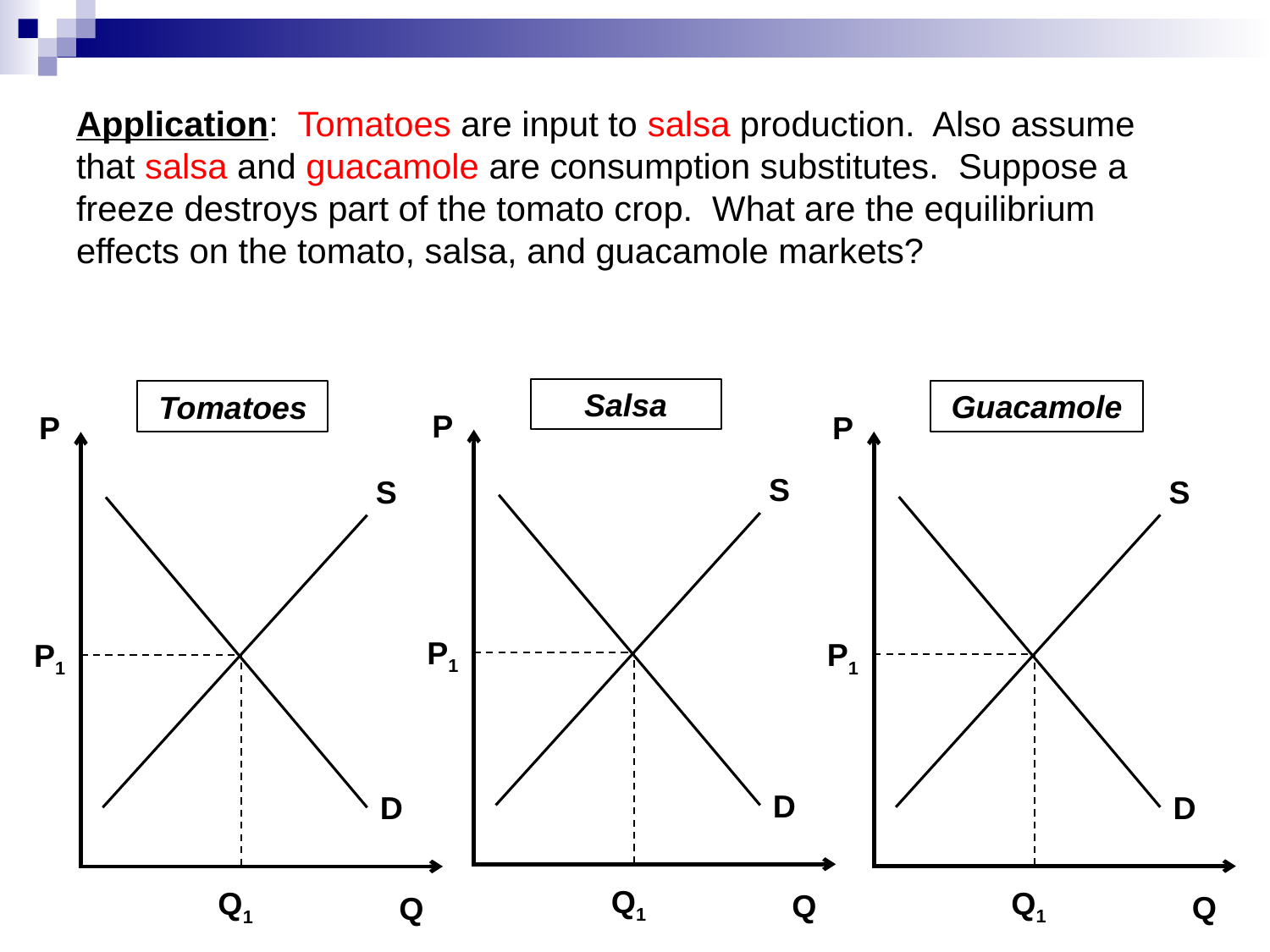

Application:  Tomatoes are input to salsa production.  Also assume that salsa and guacamole are consumption substitutes.  Suppose a freeze destroys part of the tomato crop.  What are the equilibrium effects on the tomato, salsa, and guacamole markets?
Salsa
Guacamole
Tomatoes
P
P
P
S
S
S
P1
P1
P1
D
D
D
Q1
Q1
Q1
Q
Q
Q